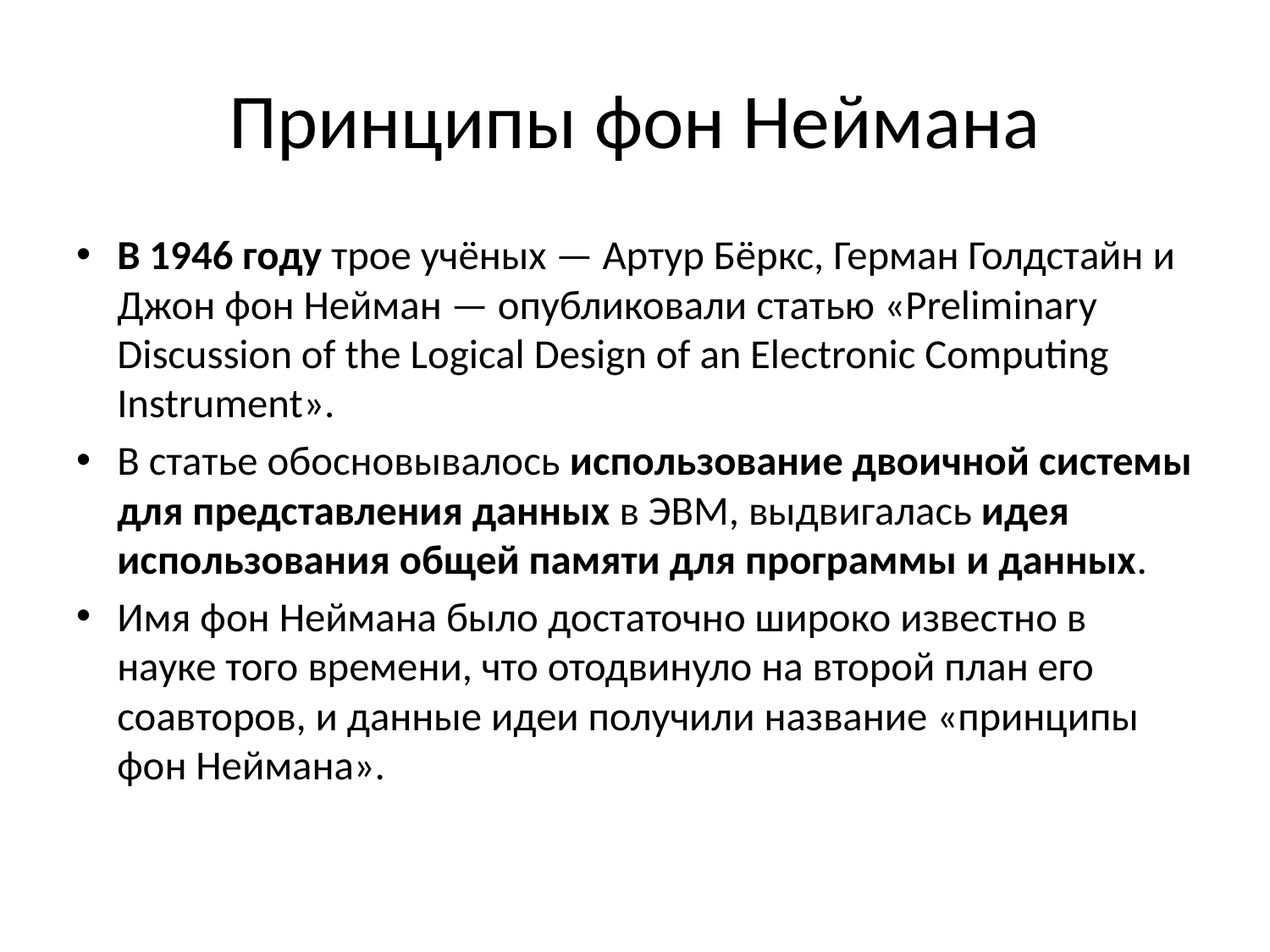

# Принципы фон Неймана
В 1946 году трое учёных — Артур Бёркс, Герман Голдстайн и Джон фон Нейман — опубликовали статью «Preliminary Discussion of the Logical Design of an Electronic Computing Instrument».
В статье обосновывалось использование двоичной системы для представления данных в ЭВМ, выдвигалась идея использования общей памяти для программы и данных.
Имя фон Неймана было достаточно широко известно в науке того времени, что отодвинуло на второй план его соавторов, и данные идеи получили название «принципы фон Неймана».